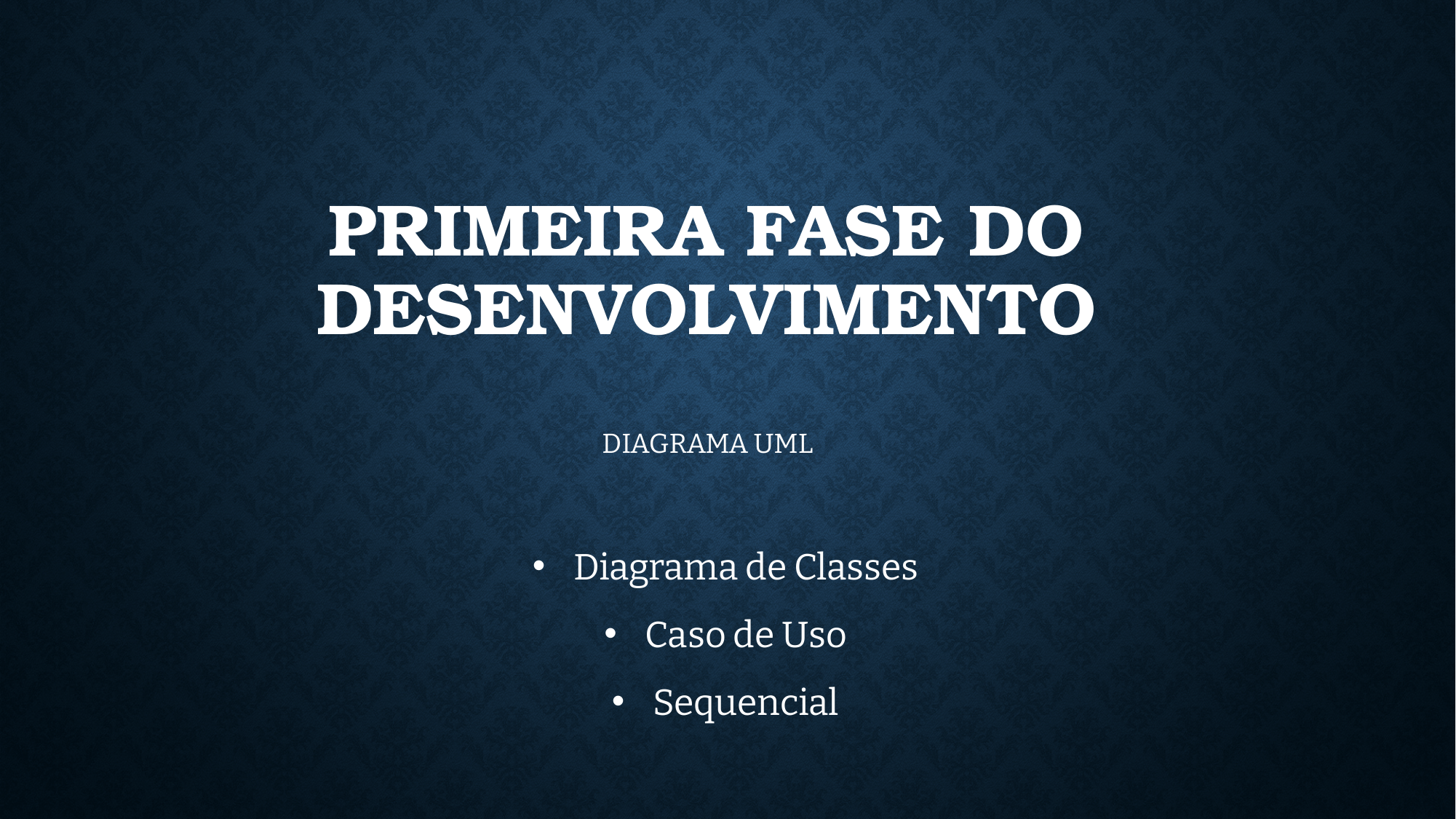

# Primeira fase do desenvolvimento
DIAGRAMA UML
Diagrama de Classes
Caso de Uso
Sequencial